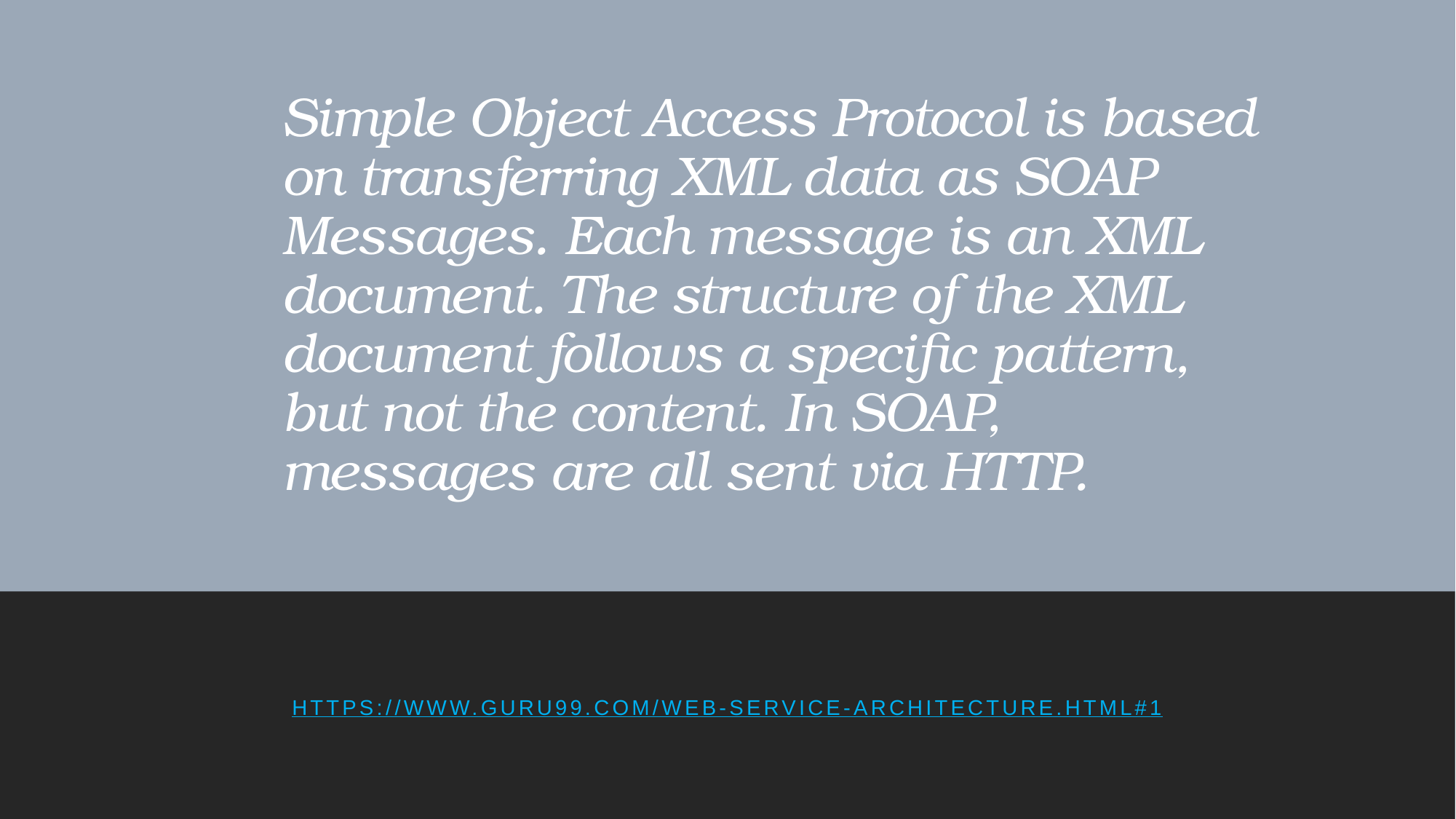

# Simple Object Access Protocol is based on transferring XML data as SOAP Messages. Each message is an XML document. The structure of the XML document follows a specific pattern, but not the content. In SOAP, messages are all sent via HTTP.
https://www.guru99.com/web-service-architecture.html#1